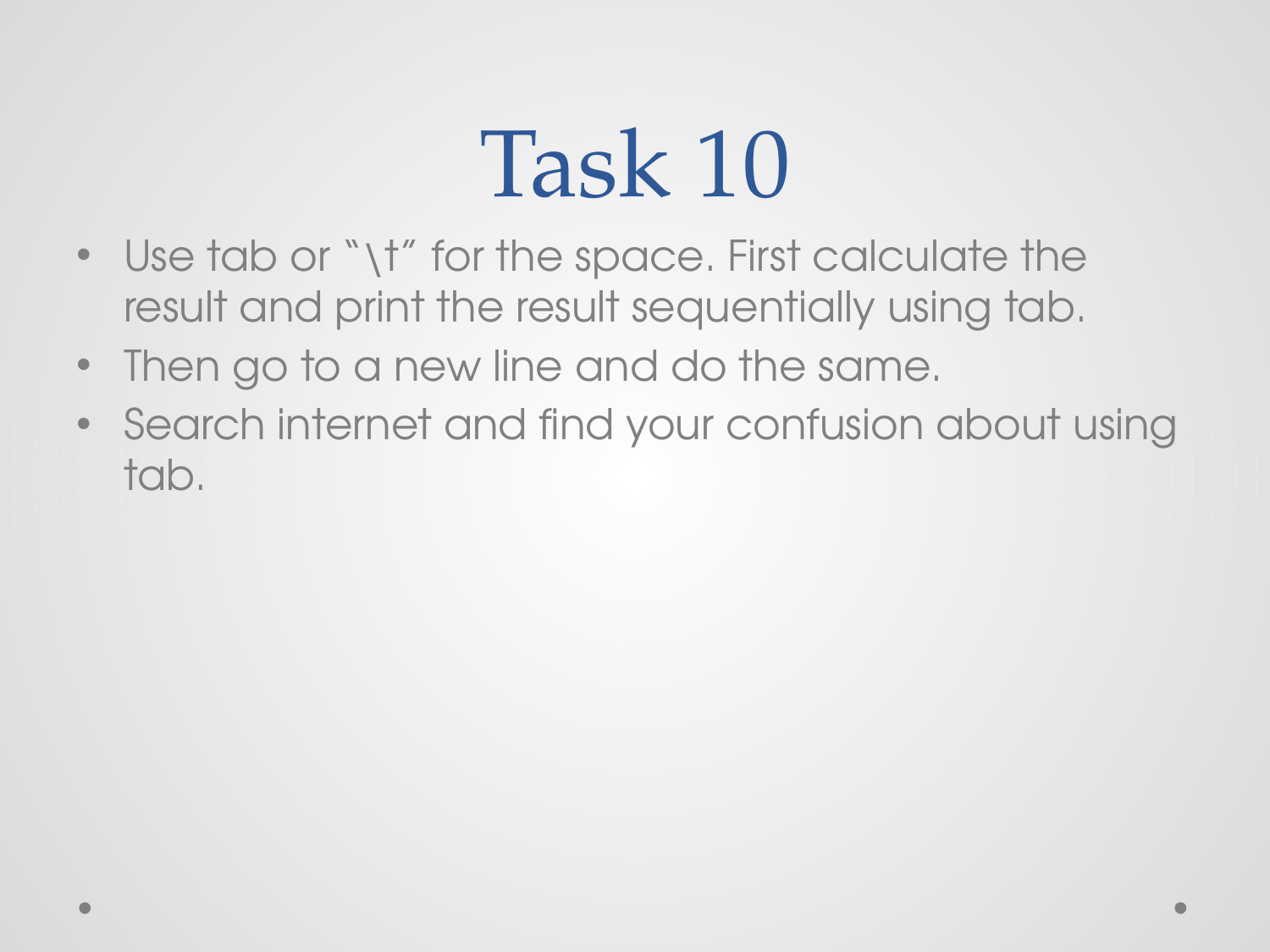

# Task 10
Use tab or “\t” for the space. First calculate the result and print the result sequentially using tab.
Then go to a new line and do the same.
Search internet and find your confusion about using tab.